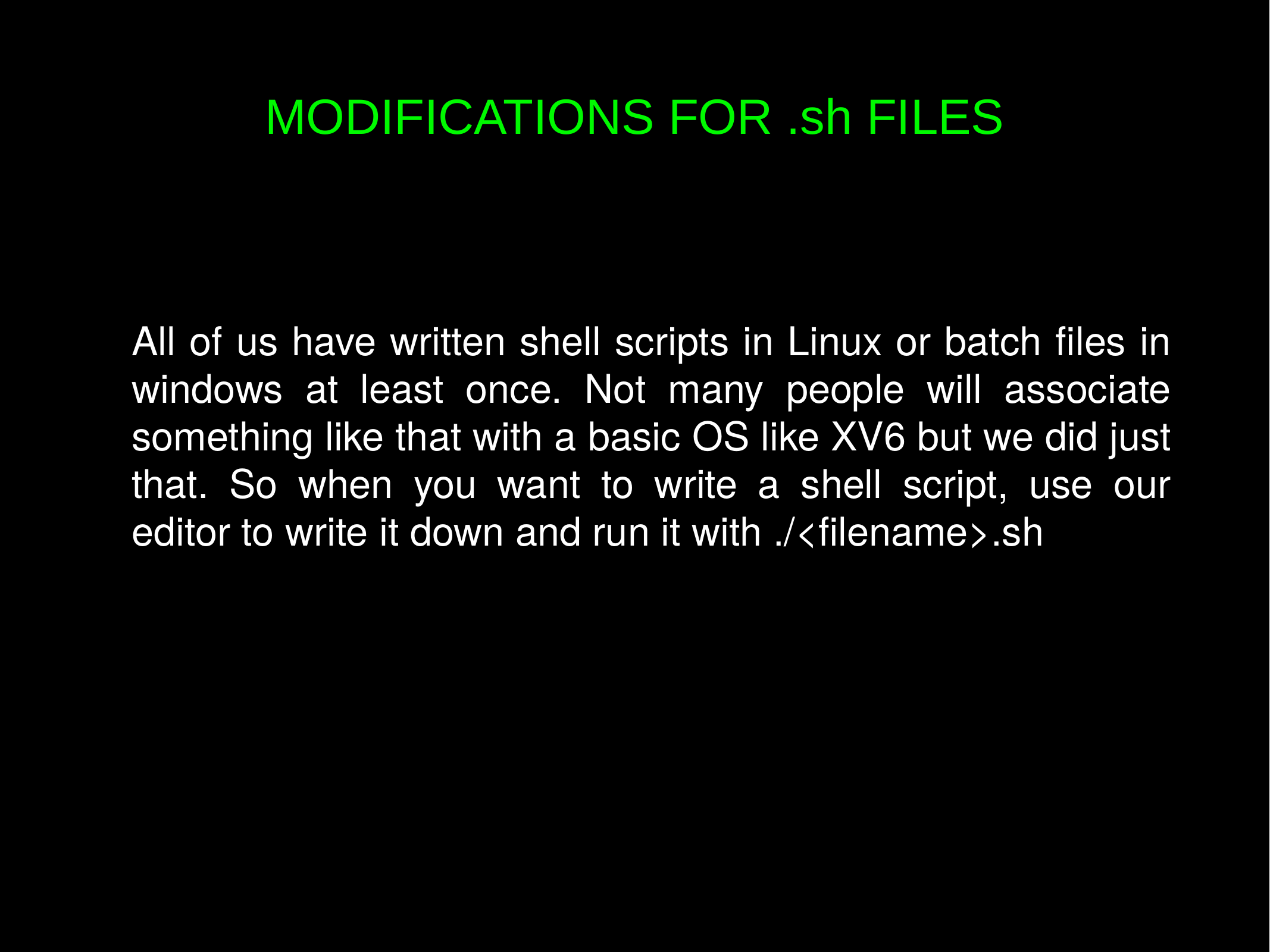

# MODIFICATIONS FOR .sh FILES

All of us have written shell scripts in Linux or batch files in windows at least once. Not many people will associate something like that with a basic OS like XV6 but we did just that. So when you want to write a shell script, use our editor to write it down and run it with ./<filename>.sh